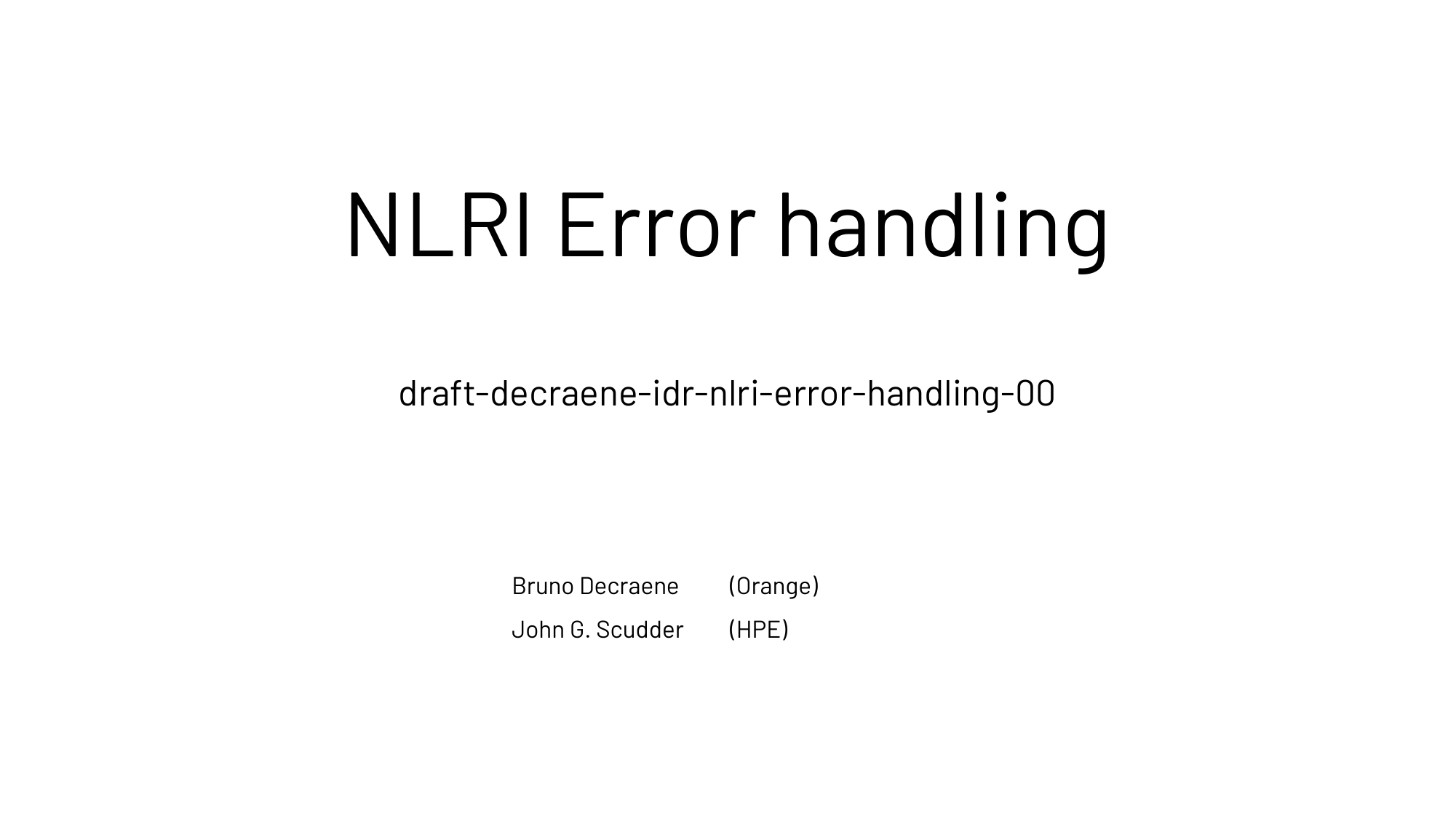

# NLRI Error handling draft-decraene-idr-nlri-error-handling-00
			Bruno Decraene	(Orange)
			John G. Scudder	(HPE)